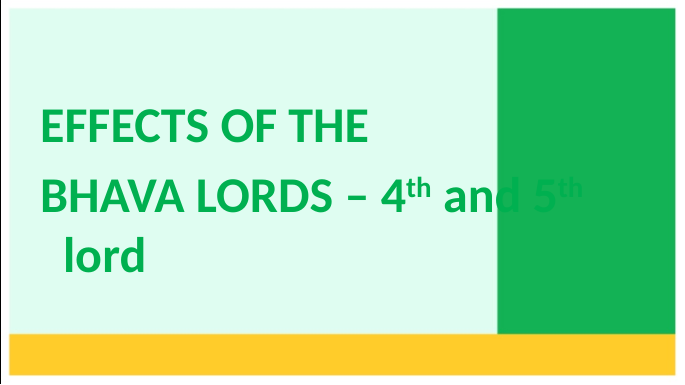

EFFECTS OF THE
BHAVA LORDS – 4th and 5th lord